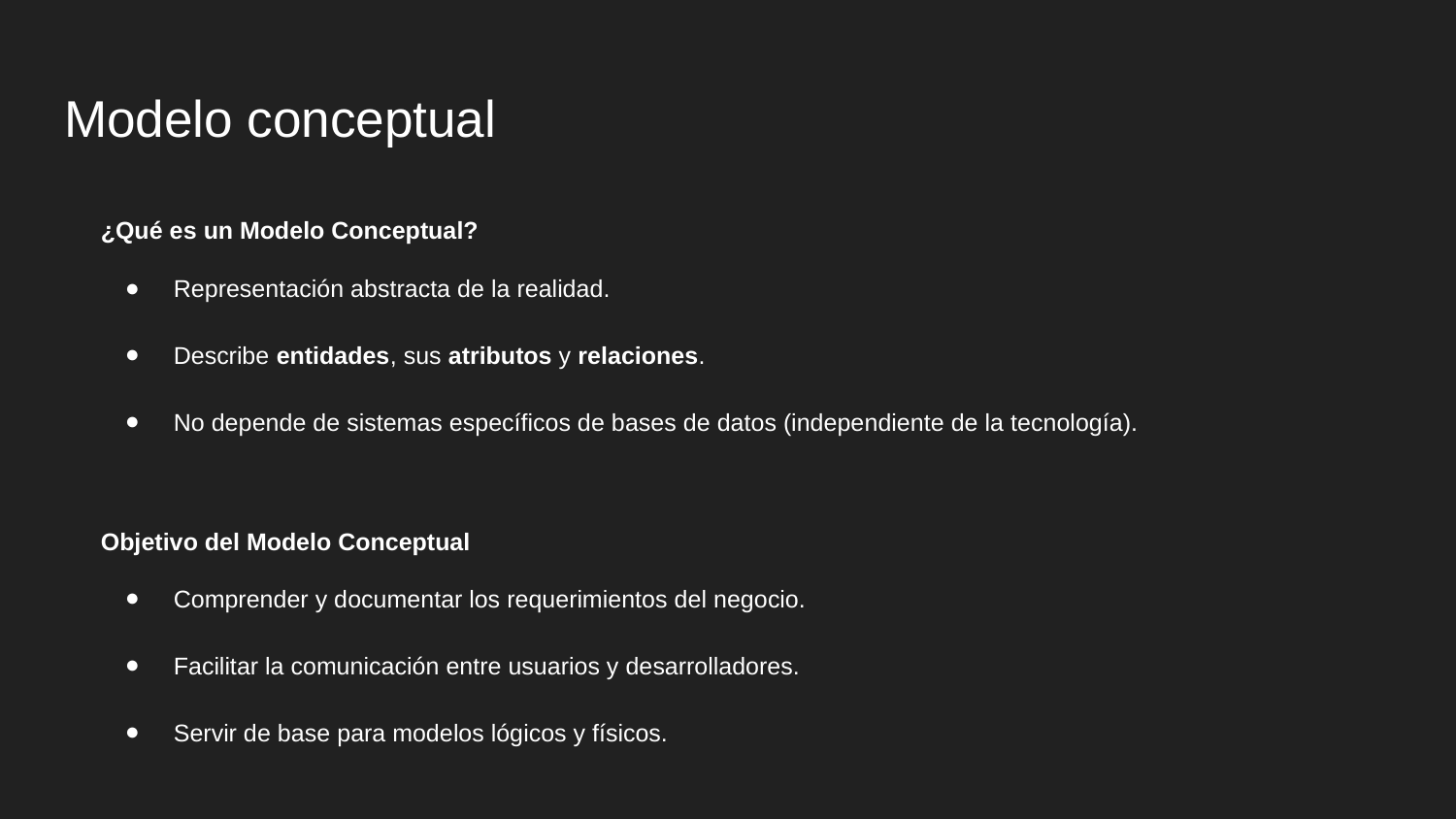

# Modelo conceptual
¿Qué es un Modelo Conceptual?
Representación abstracta de la realidad.
Describe entidades, sus atributos y relaciones.
No depende de sistemas específicos de bases de datos (independiente de la tecnología).

Objetivo del Modelo Conceptual
Comprender y documentar los requerimientos del negocio.
Facilitar la comunicación entre usuarios y desarrolladores.
Servir de base para modelos lógicos y físicos.